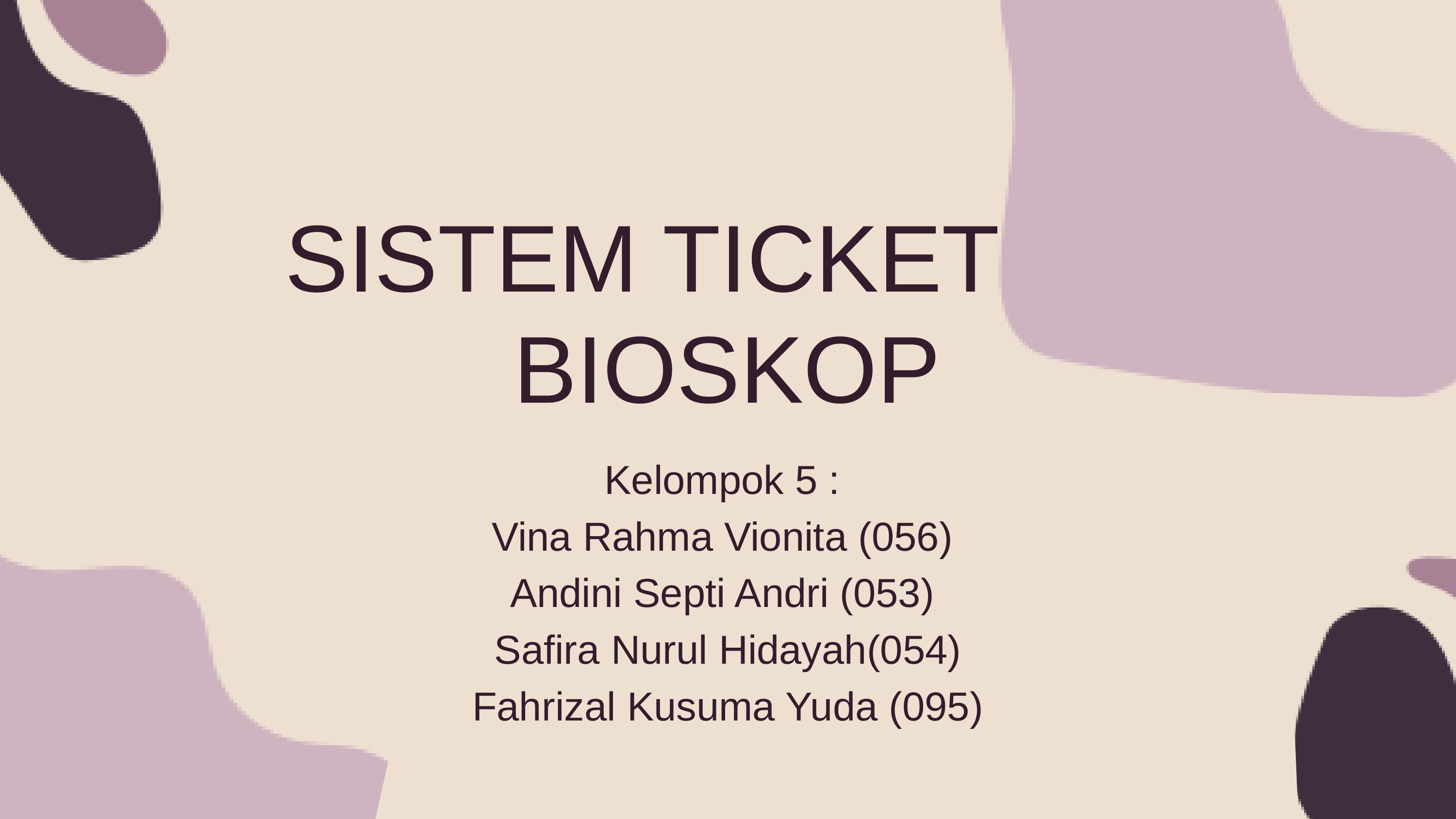

SISTEM TICKETING BIOSKOP

Kelompok 5 :
Vina Rahma Vionita (056)
Andini Septi Andri (053)
Safira Nurul Hidayah(054)
Fahrizal Kusuma Yuda (095)